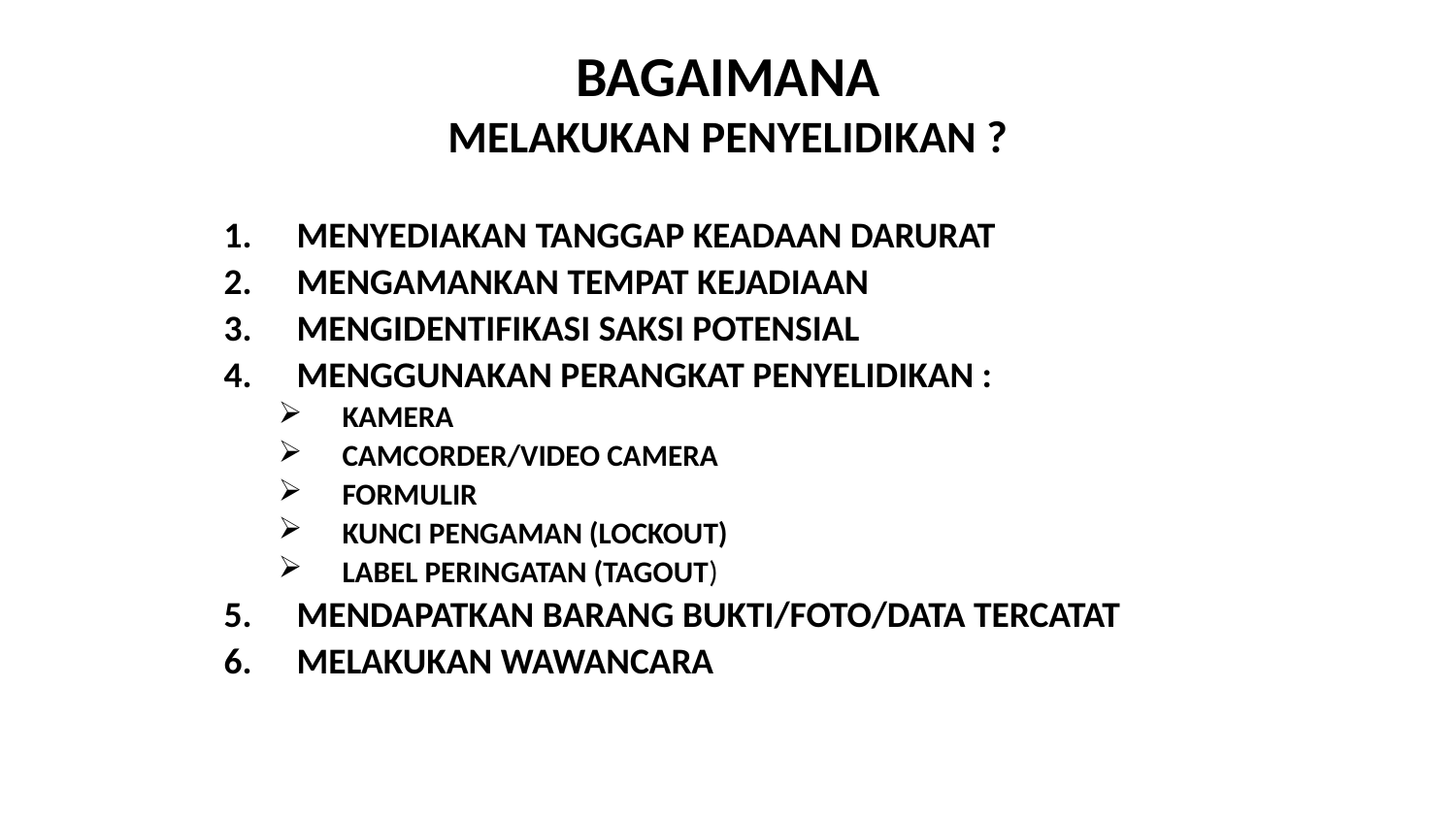

# BAGAIMANA MELAKUKAN PENYELIDIKAN ?
MENYEDIAKAN TANGGAP KEADAAN DARURAT
MENGAMANKAN TEMPAT KEJADIAAN
MENGIDENTIFIKASI SAKSI POTENSIAL
MENGGUNAKAN PERANGKAT PENYELIDIKAN :
KAMERA
CAMCORDER/VIDEO CAMERA
FORMULIR
KUNCI PENGAMAN (LOCKOUT)
LABEL PERINGATAN (TAGOUT)
MENDAPATKAN BARANG BUKTI/FOTO/DATA TERCATAT
MELAKUKAN WAWANCARA